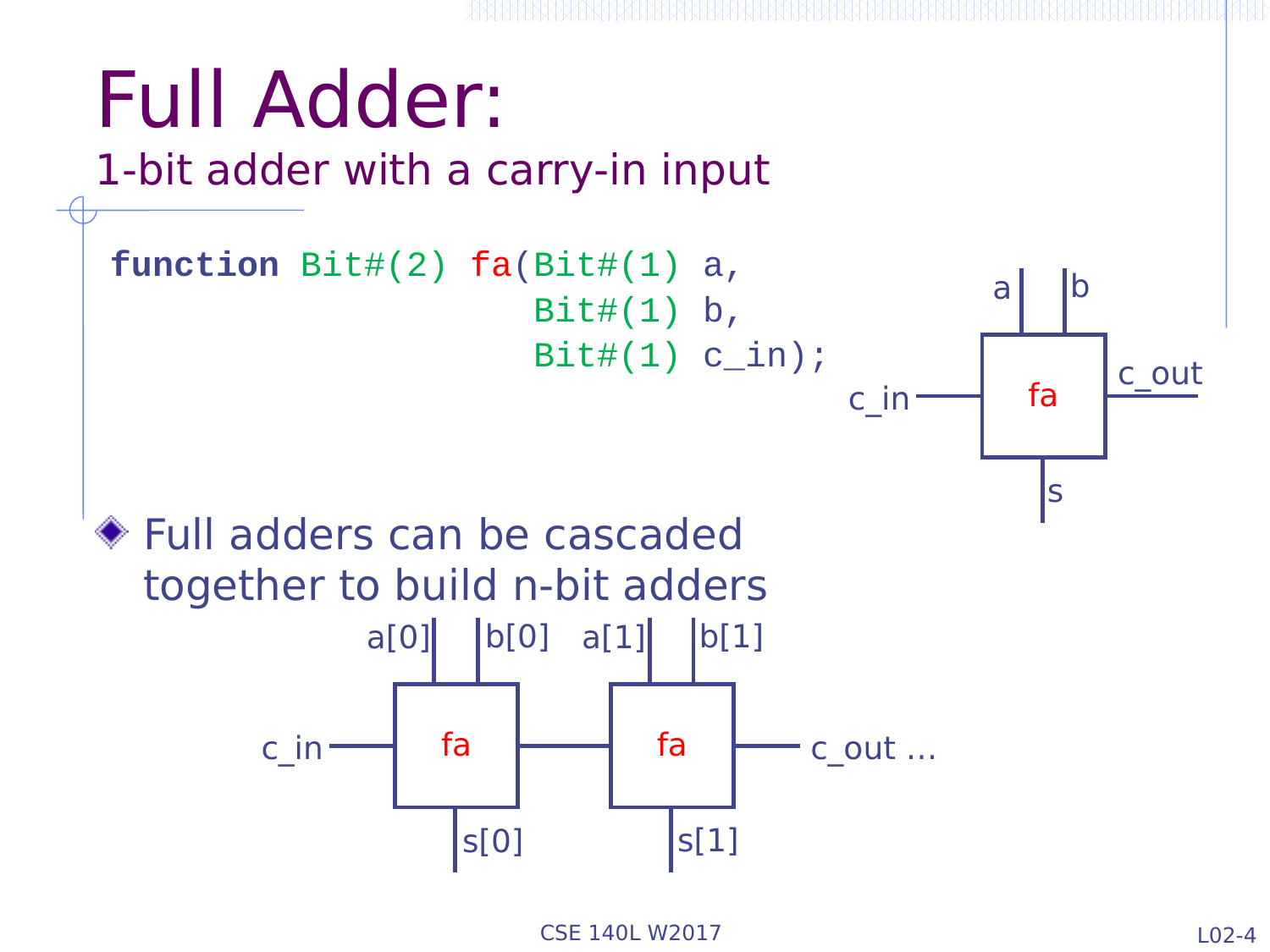

# Full Adder: 1-bit adder with a carry-in input
function Bit#(2) fa(Bit#(1) a,
                    Bit#(1) b,
                    Bit#(1) c_in);
b
a
fa
c_out
c_in
s
Full adders can be cascaded together to build n-bit adders
b[0]
a[0]
fa
c_in
s[0]
b[1]
a[1]
fa
c_out …
s[1]
CSE 140L W2017
L02-4